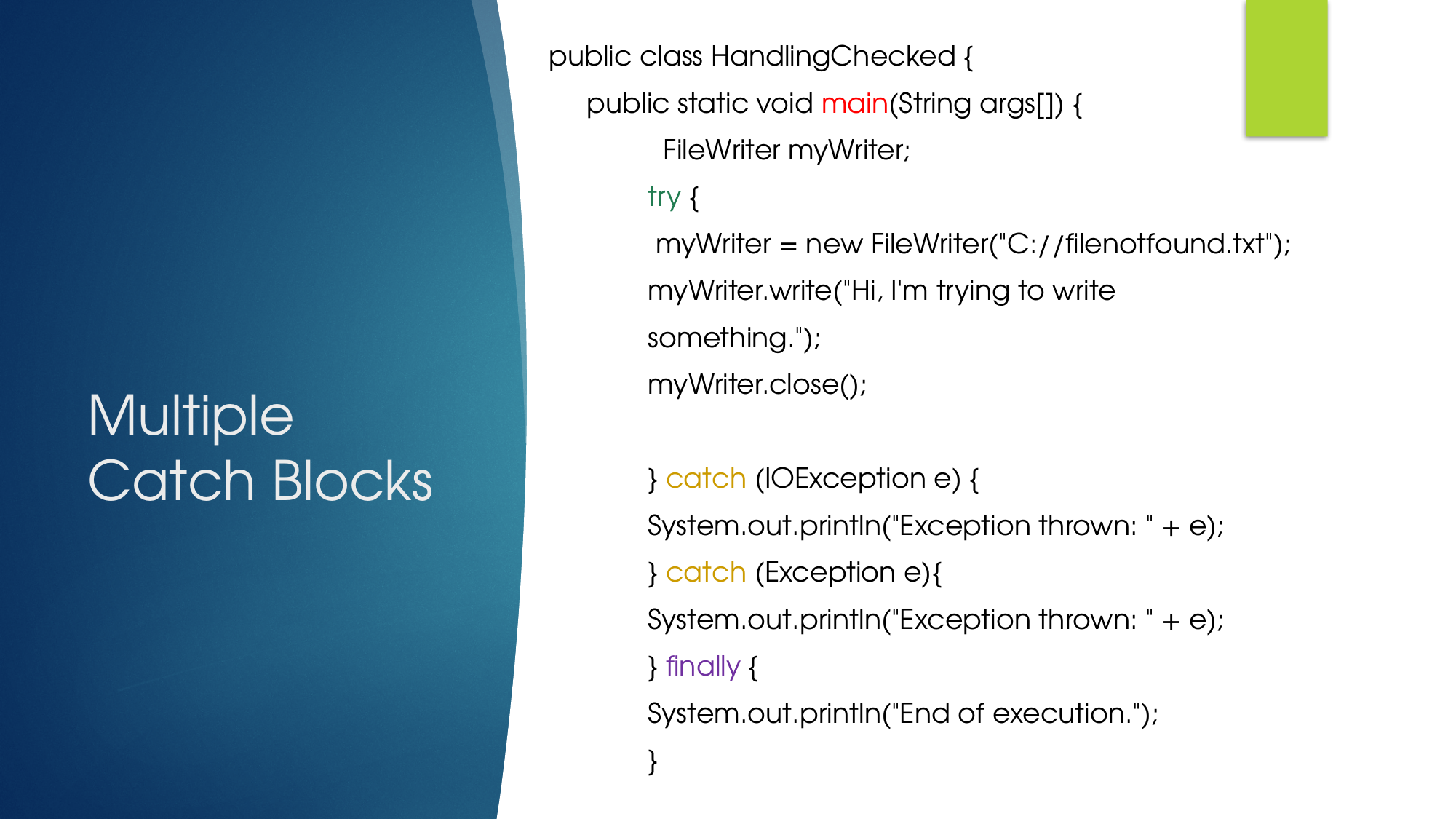

public class HandlingChecked {
     public static void main(String args[]) {
	  FileWriter myWriter;
         	try {
           	 myWriter = new FileWriter("C://filenotfound.txt");
            		myWriter.write("Hi, I'm trying to write
			something.");
            		myWriter.close();

         	} catch (IOException e) {
            		System.out.println("Exception thrown: " + e);
         	} catch (Exception e){
            		System.out.println("Exception thrown: " + e);
         	} finally {
            		System.out.println("End of execution.");
         	}

# Multiple Catch Blocks